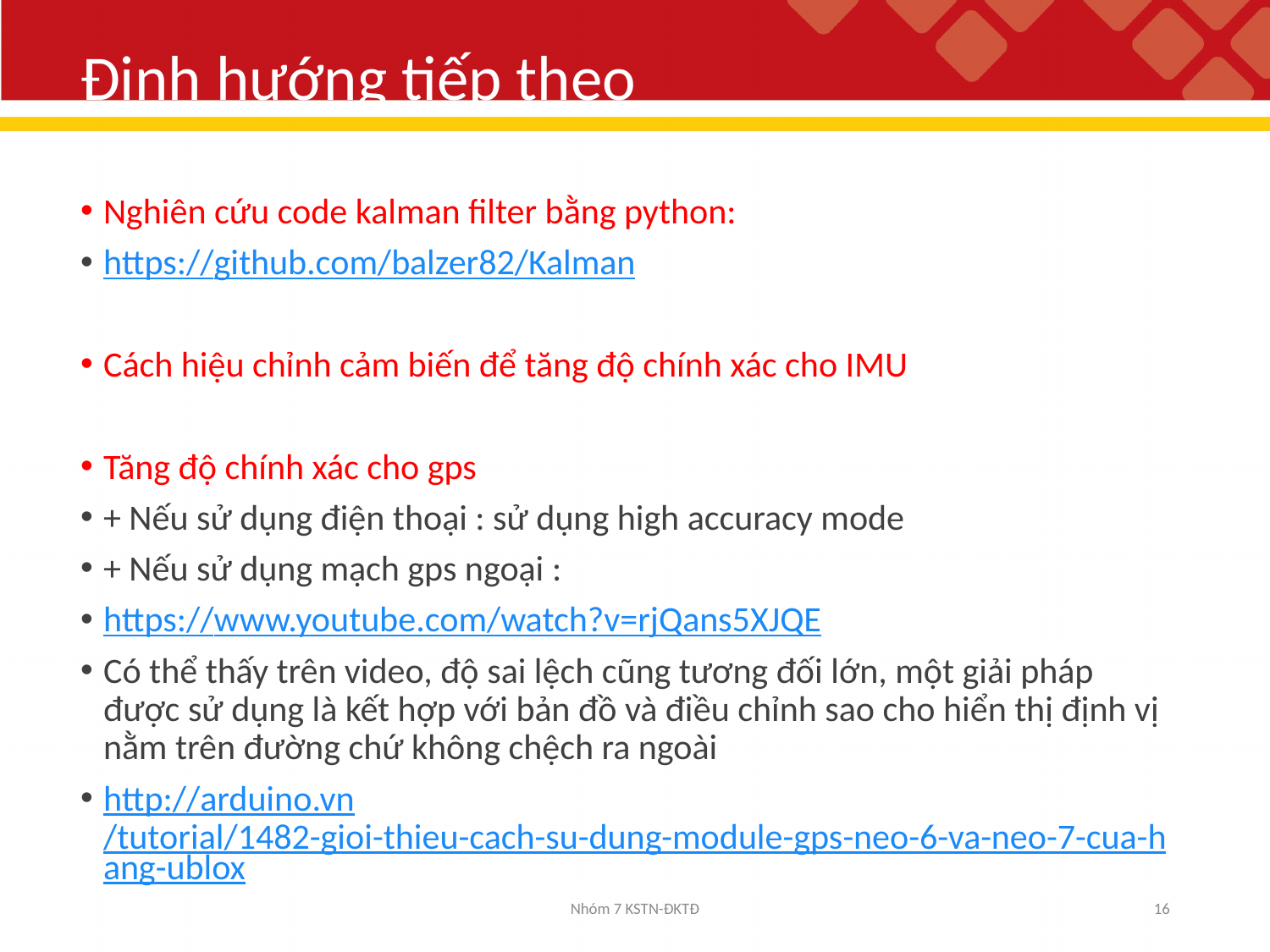

# Định hướng tiếp theo
Nghiên cứu code kalman filter bằng python:
https://github.com/balzer82/Kalman

Cách hiệu chỉnh cảm biến để tăng độ chính xác cho IMU

Tăng độ chính xác cho gps
+ Nếu sử dụng điện thoại : sử dụng high accuracy mode
+ Nếu sử dụng mạch gps ngoại :
https://www.youtube.com/watch?v=rjQans5XJQE
Có thể thấy trên video, độ sai lệch cũng tương đối lớn, một giải pháp được sử dụng là kết hợp với bản đồ và điều chỉnh sao cho hiển thị định vị nằm trên đường chứ không chệch ra ngoài
http://arduino.vn/tutorial/1482-gioi-thieu-cach-su-dung-module-gps-neo-6-va-neo-7-cua-hang-ublox

Nhóm 7 KSTN-ĐKTĐ
16